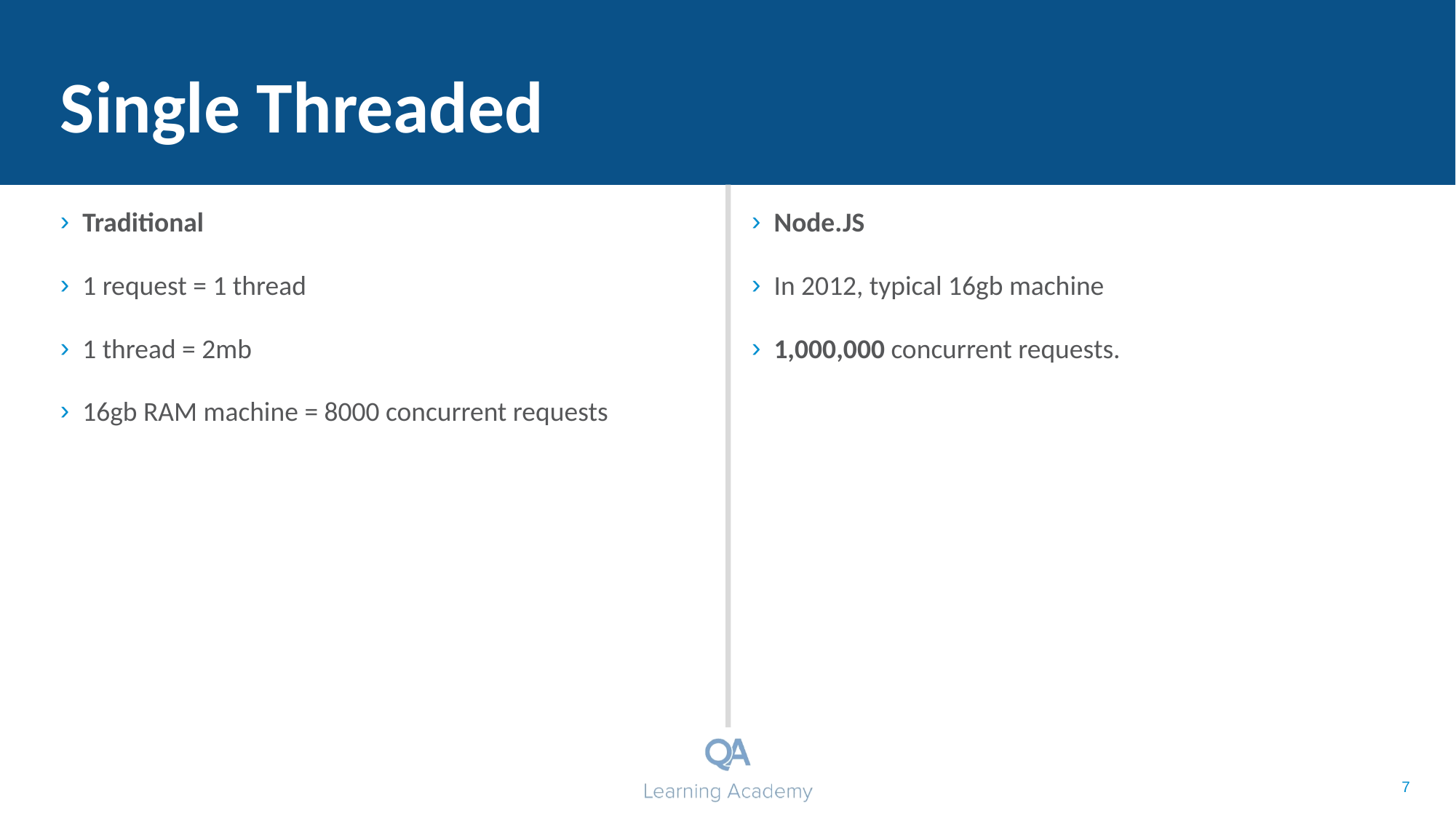

# Single Threaded
Traditional
1 request = 1 thread
1 thread = 2mb
16gb RAM machine = 8000 concurrent requests

Node.JS
In 2012, typical 16gb machine
1,000,000 concurrent requests.